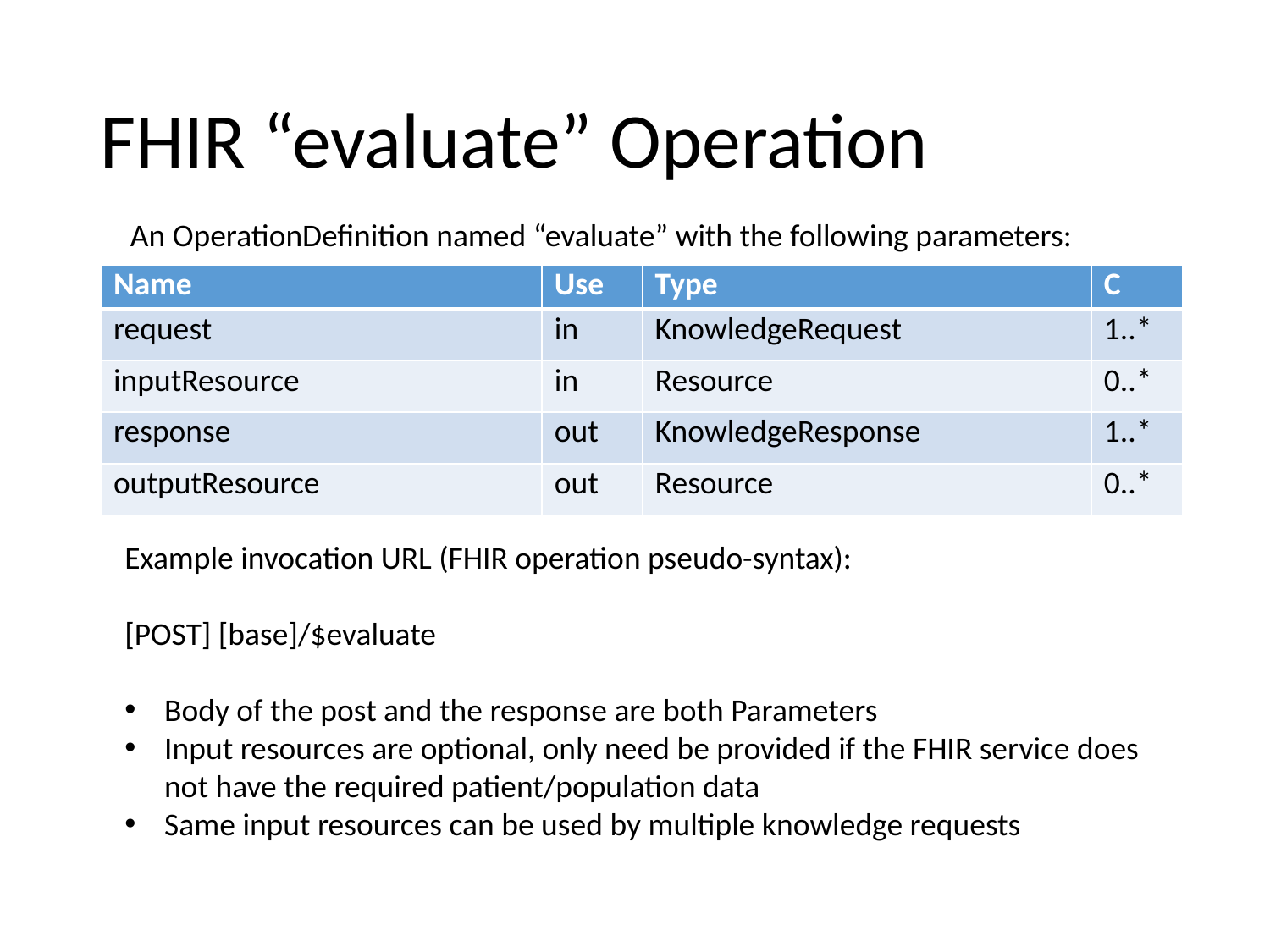

# FHIR “evaluate” Operation
An OperationDefinition named “evaluate” with the following parameters:
| Name | Use | Type | C |
| --- | --- | --- | --- |
| request | in | KnowledgeRequest | 1..\* |
| inputResource | in | Resource | 0..\* |
| response | out | KnowledgeResponse | 1..\* |
| outputResource | out | Resource | 0..\* |
Example invocation URL (FHIR operation pseudo-syntax):

[POST] [base]/$evaluate

Body of the post and the response are both Parameters
Input resources are optional, only need be provided if the FHIR service does not have the required patient/population data
Same input resources can be used by multiple knowledge requests